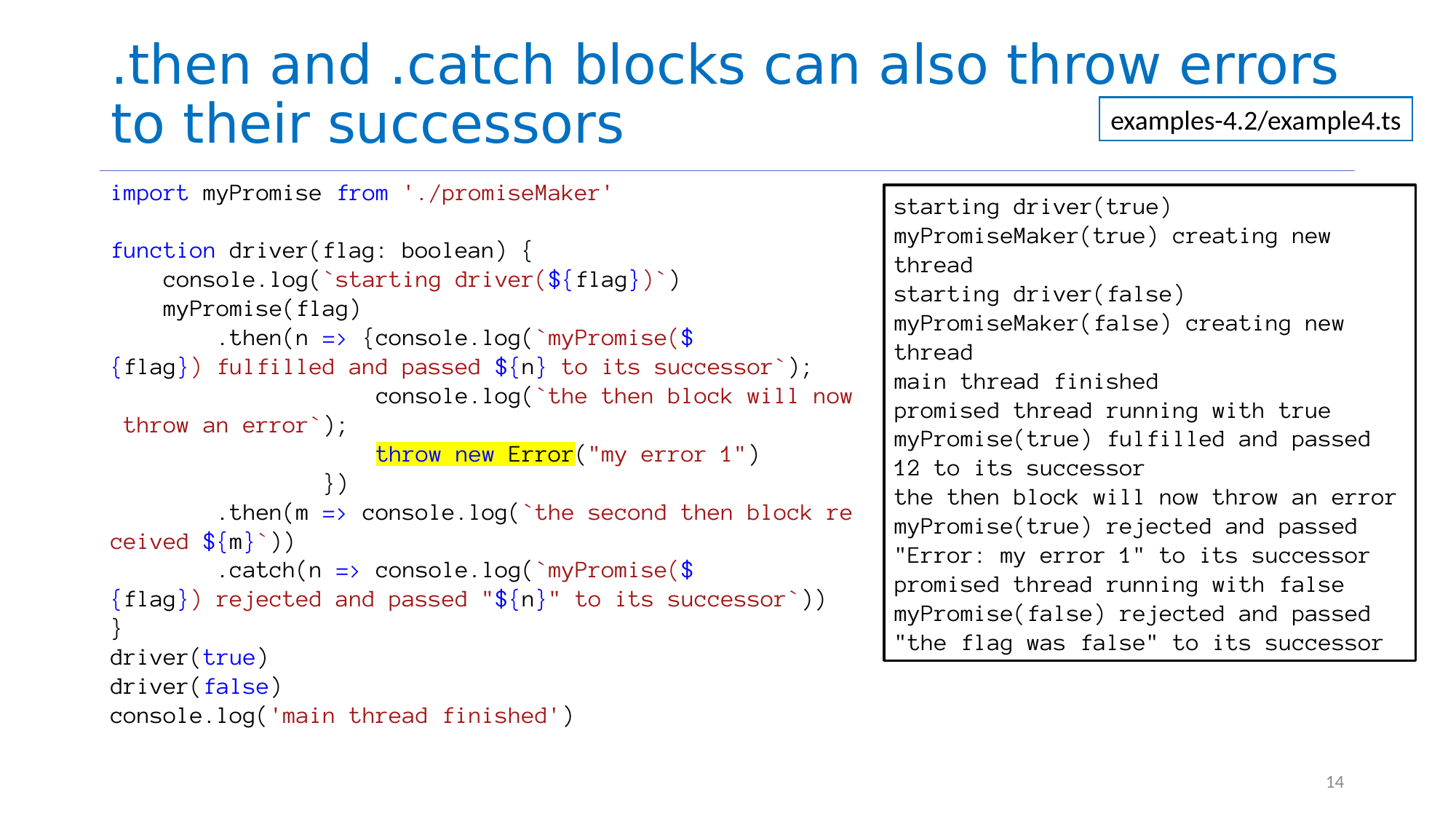

# .then and .catch blocks can also throw errors to their successors
examples-4.2/example4.ts
import myPromise from './promiseMaker'
function driver(flag: boolean) {
    console.log(`starting driver(${flag})`)
    myPromise(flag)
        .then(n => {console.log(`myPromise(${flag}) fulfilled and passed ${n} to its successor`);
                    console.log(`the then block will now throw an error`);
                    throw new Error("my error 1")
                })
        .then(m => console.log(`the second then block received ${m}`))
        .catch(n => console.log(`myPromise(${flag}) rejected and passed "${n}" to its successor`))
}
driver(true)
driver(false)
console.log('main thread finished')
starting driver(true)
myPromiseMaker(true) creating new thread
starting driver(false)
myPromiseMaker(false) creating new thread
main thread finished
promised thread running with true
myPromise(true) fulfilled and passed 12 to its successor
the then block will now throw an error
myPromise(true) rejected and passed "Error: my error 1" to its successor
promised thread running with false
myPromise(false) rejected and passed "the flag was false" to its successor
14